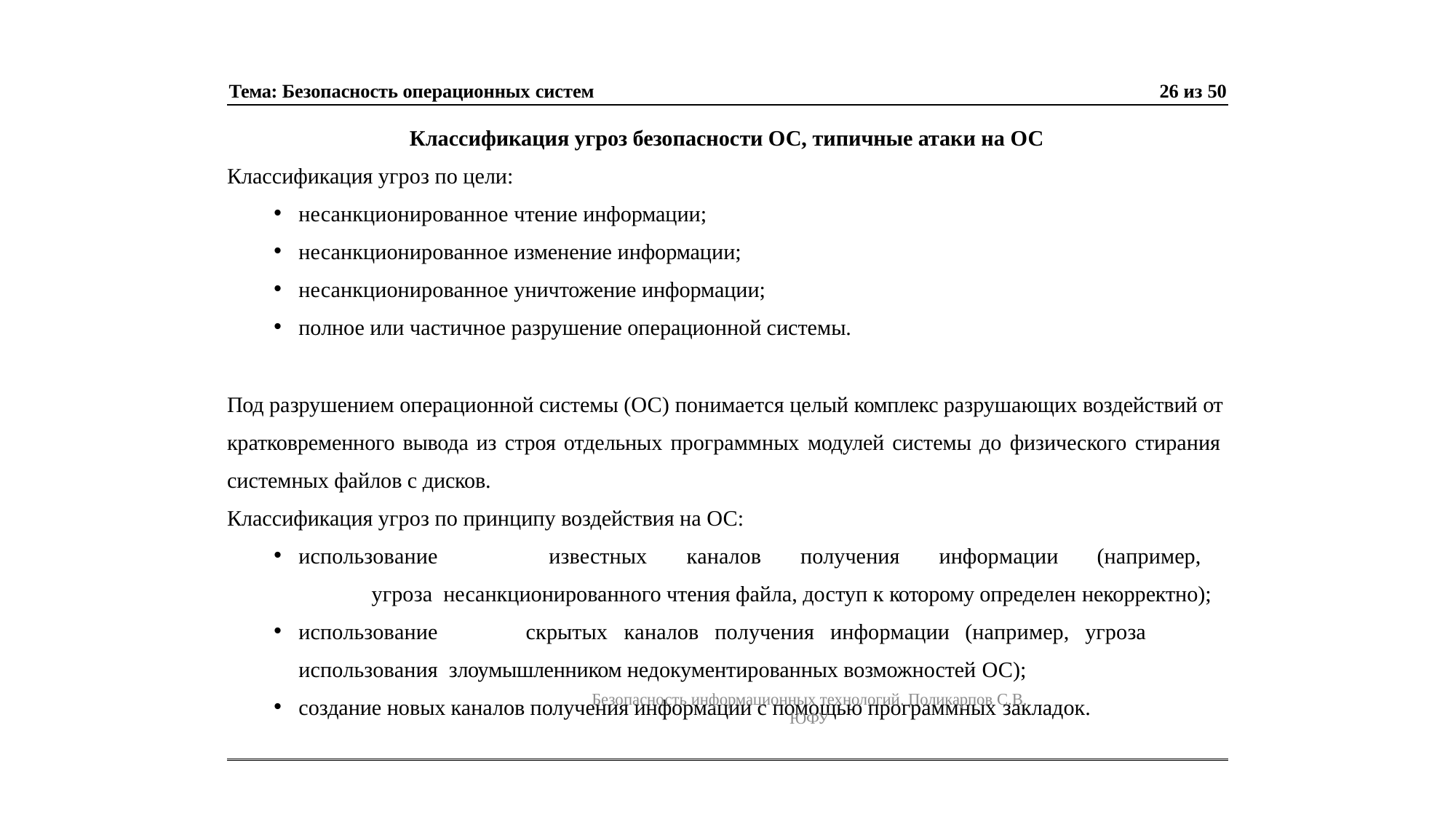

Тема: Безопасность операционных систем
26 из 50

Классификация угроз безопасности ОС, типичные атаки на ОС
Классификация угроз по цели:
несанкционированное чтение информации;
несанкционированное изменение информации;
несанкционированное уничтожение информации;
полное или частичное разрушение операционной системы.

Под разрушением операционной системы (ОС) понимается целый комплекс разрушающих воздействий от  кратковременного вывода из строя отдельных программных модулей системы до физического стирания  системных файлов с дисков.
Классификация угроз по принципу воздействия на ОС:
использование	известных	каналов	получения	информации	(например,	угроза  несанкционированного чтения файла, доступ к которому определен некорректно);
использование	скрытых	каналов	получения	информации	(например,	угроза	использования  злоумышленником недокументированных возможностей ОС);
создание новых каналов получения информации с помощью программных закладок.
Безопасность информационных технологий. Поликарпов С.В. ЮФУ